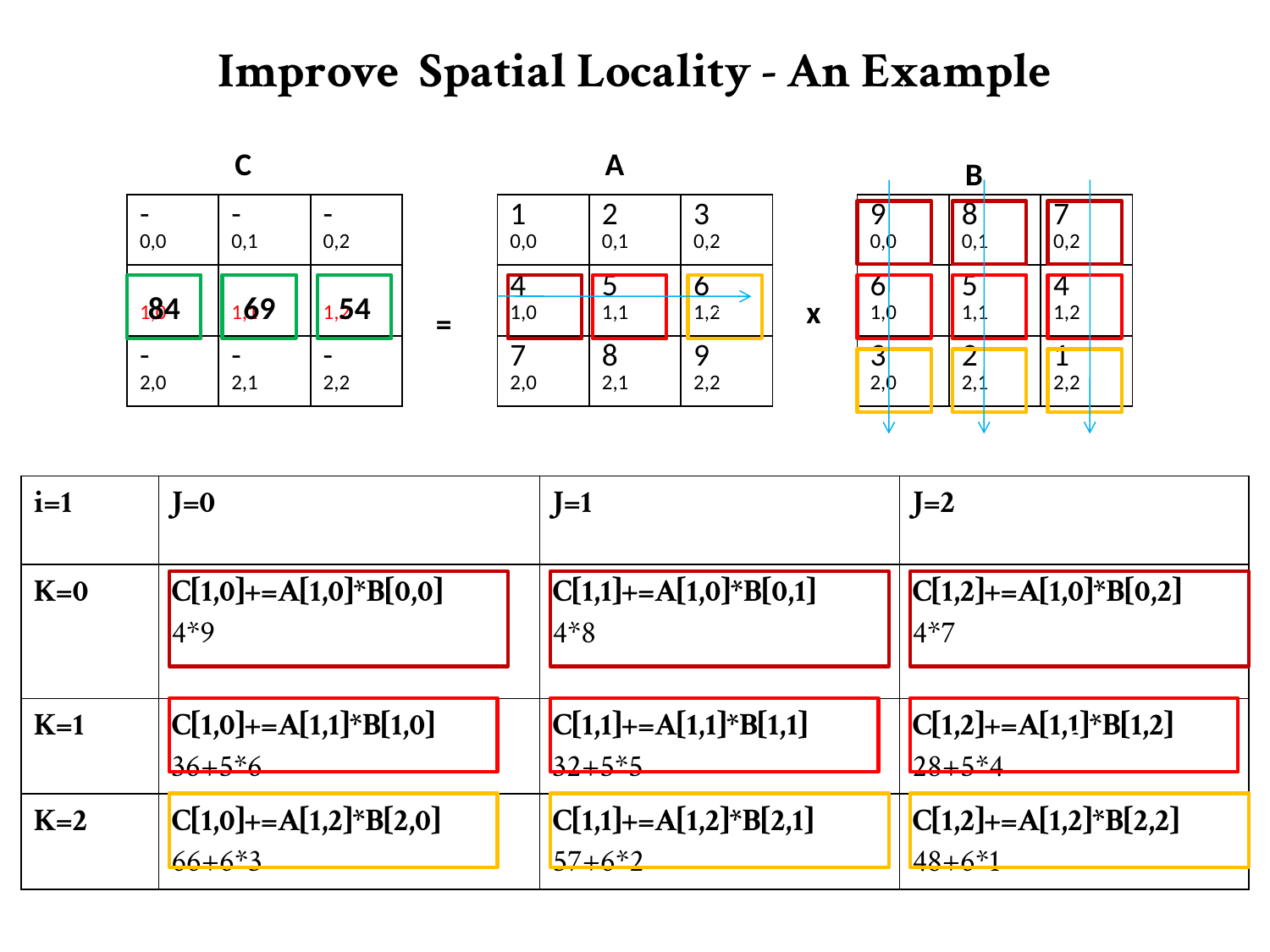

# Improve  Spatial Locality - An Example
C
A
B
| - 0,0 | - 0,1 | - 0,2 |
| --- | --- | --- |
| 1,0 | 1,1 | 1,2 |
| - 2,0 | - 2,1 | - 2,2 |
| 1 0,0 | 2 0,1 | 3 0,2 |
| --- | --- | --- |
| 4 1,0 | 5 1,1 | 6 1,2 |
| 7 2,0 | 8 2,1 | 9 2,2 |
| 9 0,0 | 8 0,1 | 7 0,2 |
| --- | --- | --- |
| 6 1,0 | 5 1,1 | 4 1,2 |
| 3 2,0 | 2 2,1 | 1 2,2 |

84
69
54

€

x
=

| i=1 | J=0 | J=1 | J=2 |
| --- | --- | --- | --- |
| K=0 | C[1,0]+=A[1,0]\*B[0,0] 4\*9 | C[1,1]+=A[1,0]\*B[0,1] 4\*8 | C[1,2]+=A[1,0]\*B[0,2] 4\*7 |
| K=1 | C[1,0]+=A[1,1]\*B[1,0] 36+5\*6 | C[1,1]+=A[1,1]\*B[1,1] 32+5\*5 | C[1,2]+=A[1,1]\*B[1,2] 28+5\*4 |
| K=2 | C[1,0]+=A[1,2]\*B[2,0] 66+6\*3 | C[1,1]+=A[1,2]\*B[2,1] 57+6\*2 | C[1,2]+=A[1,2]\*B[2,2] 48+6\*1 |

€